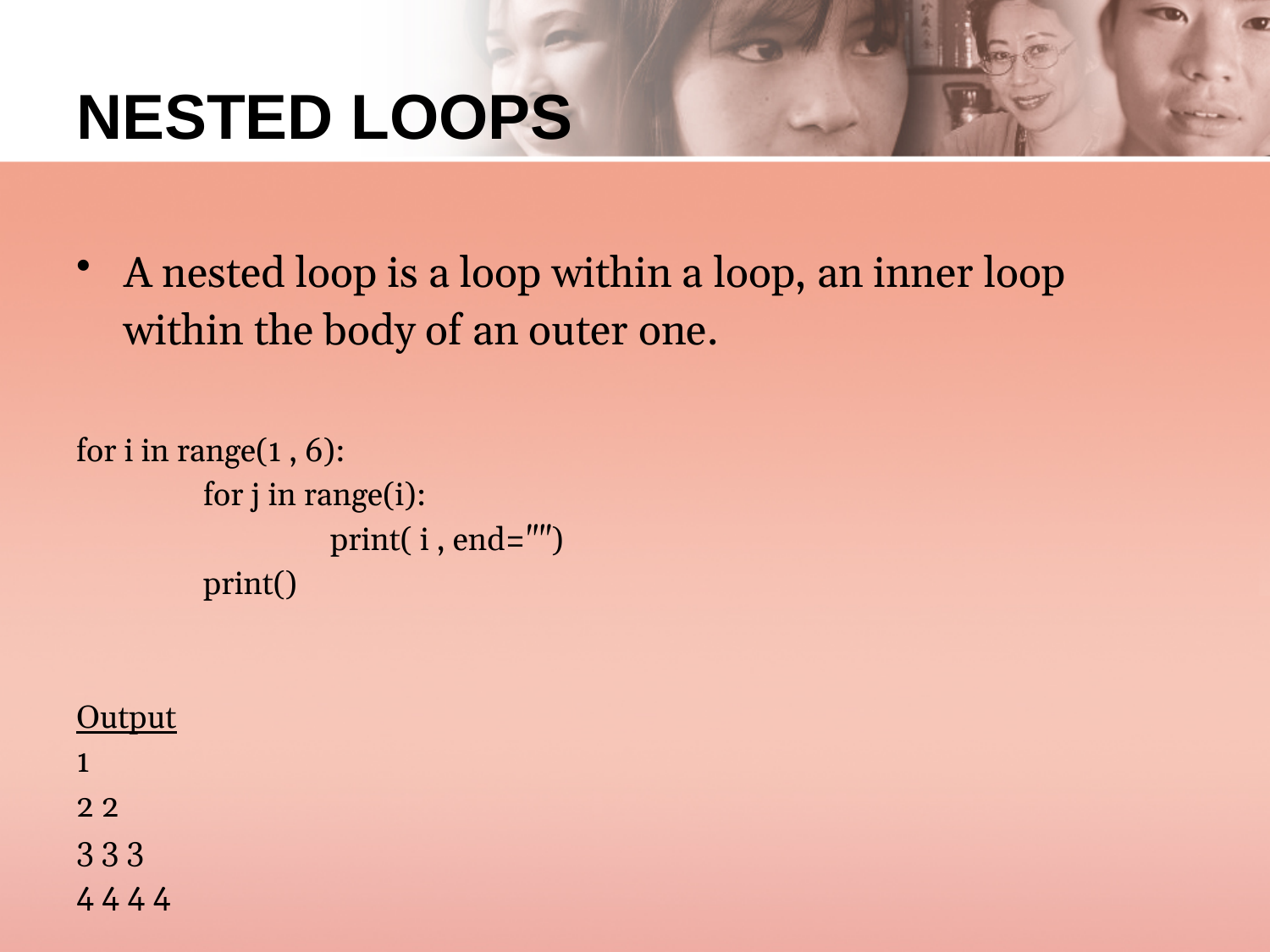

# NESTED LOOPS

A nested loop is a loop within a loop, an inner loop within the body of an outer one.

for i in range(1 , 6):
	for j in range(i):
        		print( i , end="")
    	print()

Output
1
2 2
3 3 3
4 4 4 4